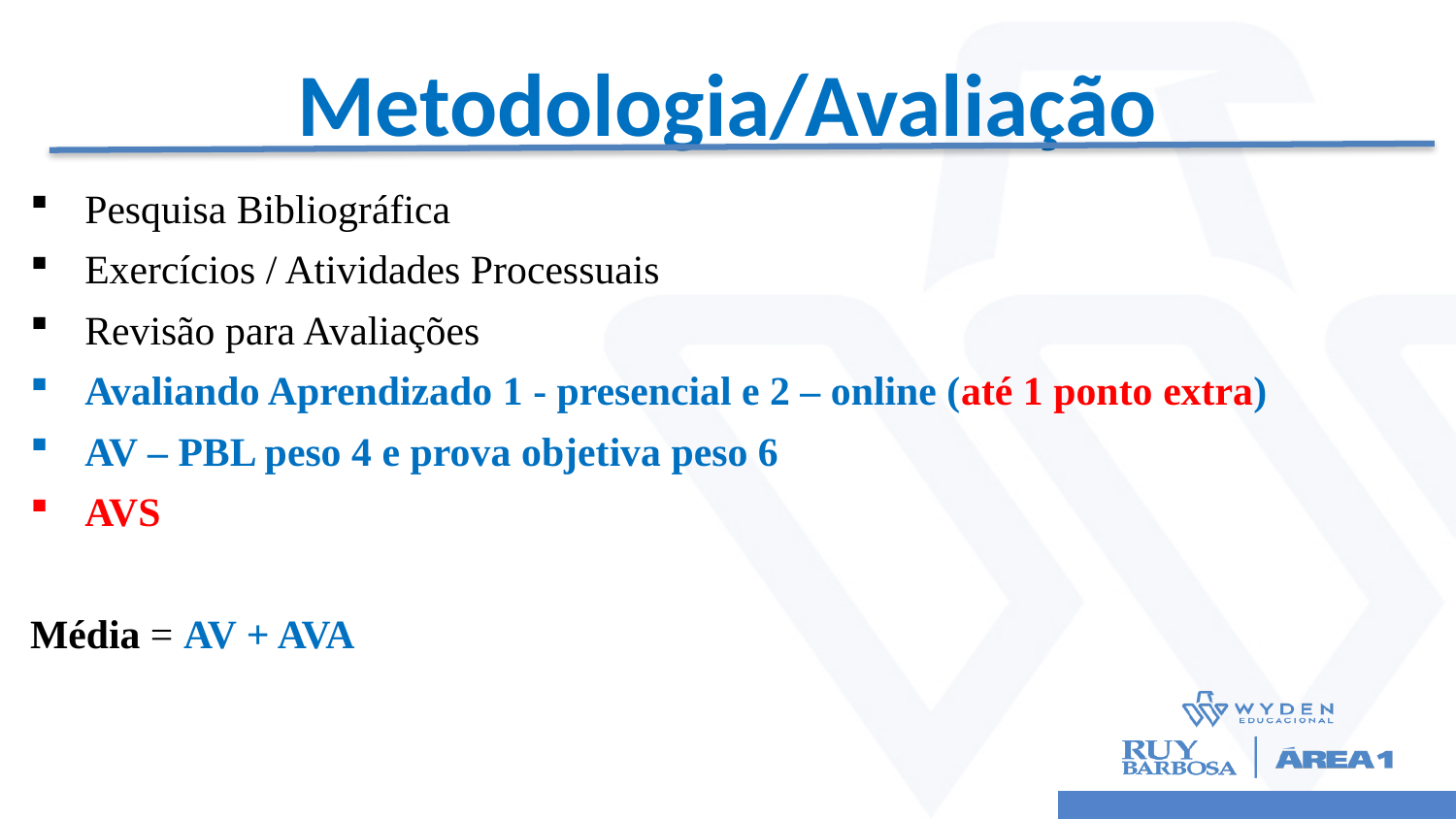

# Metodologia/Avaliação
Pesquisa Bibliográfica
Exercícios / Atividades Processuais
Revisão para Avaliações
Avaliando Aprendizado 1 - presencial e 2 – online (até 1 ponto extra)
AV – PBL peso 4 e prova objetiva peso 6
AVS

Média = AV + AVA